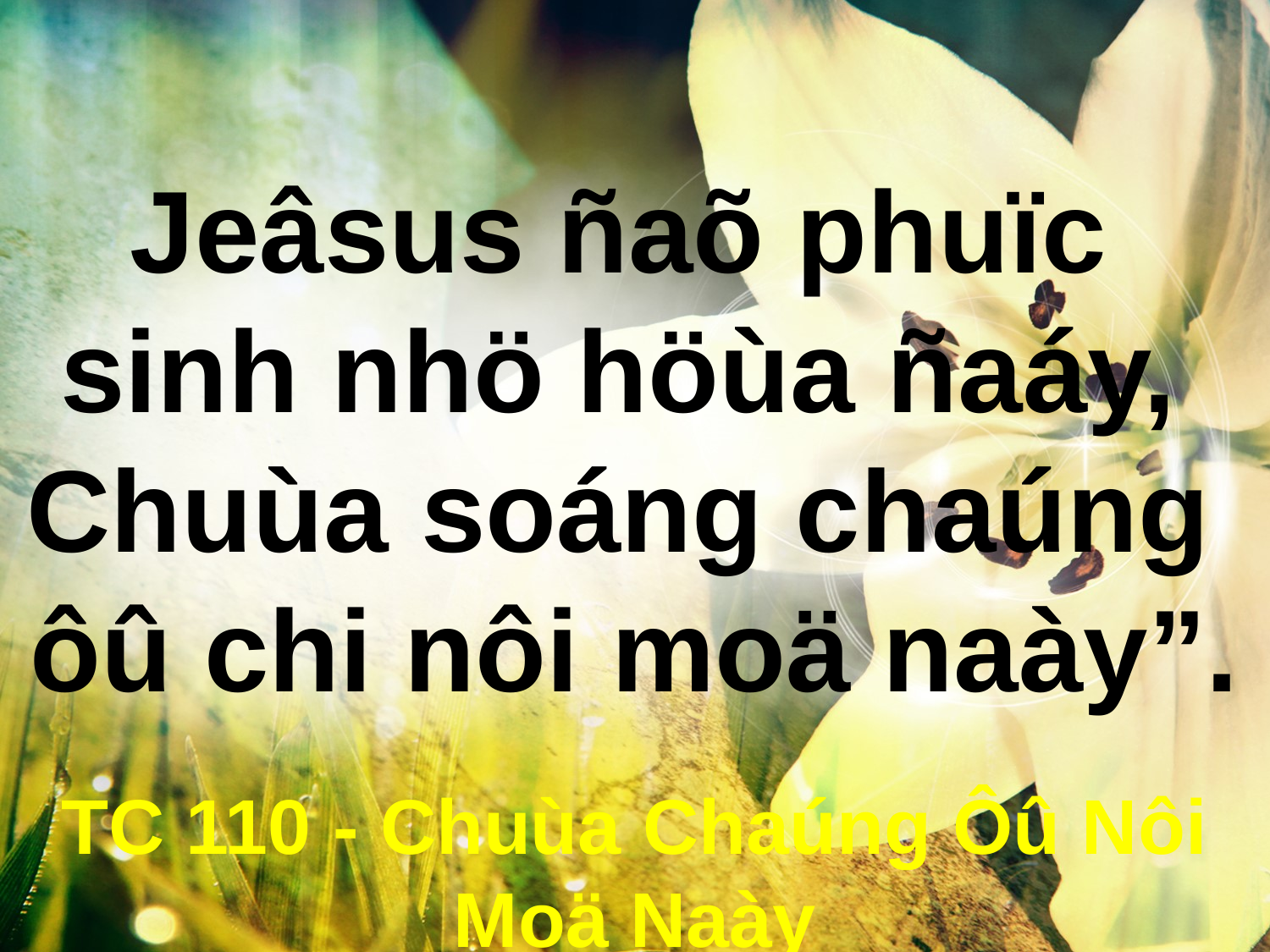

Jeâsus ñaõ phuïc
sinh nhö höùa ñaáy,
Chuùa soáng chaúng
ôû chi nôi moä naày”.
TC 110 - Chuùa Chaúng Ôû Nôi Moä Naày